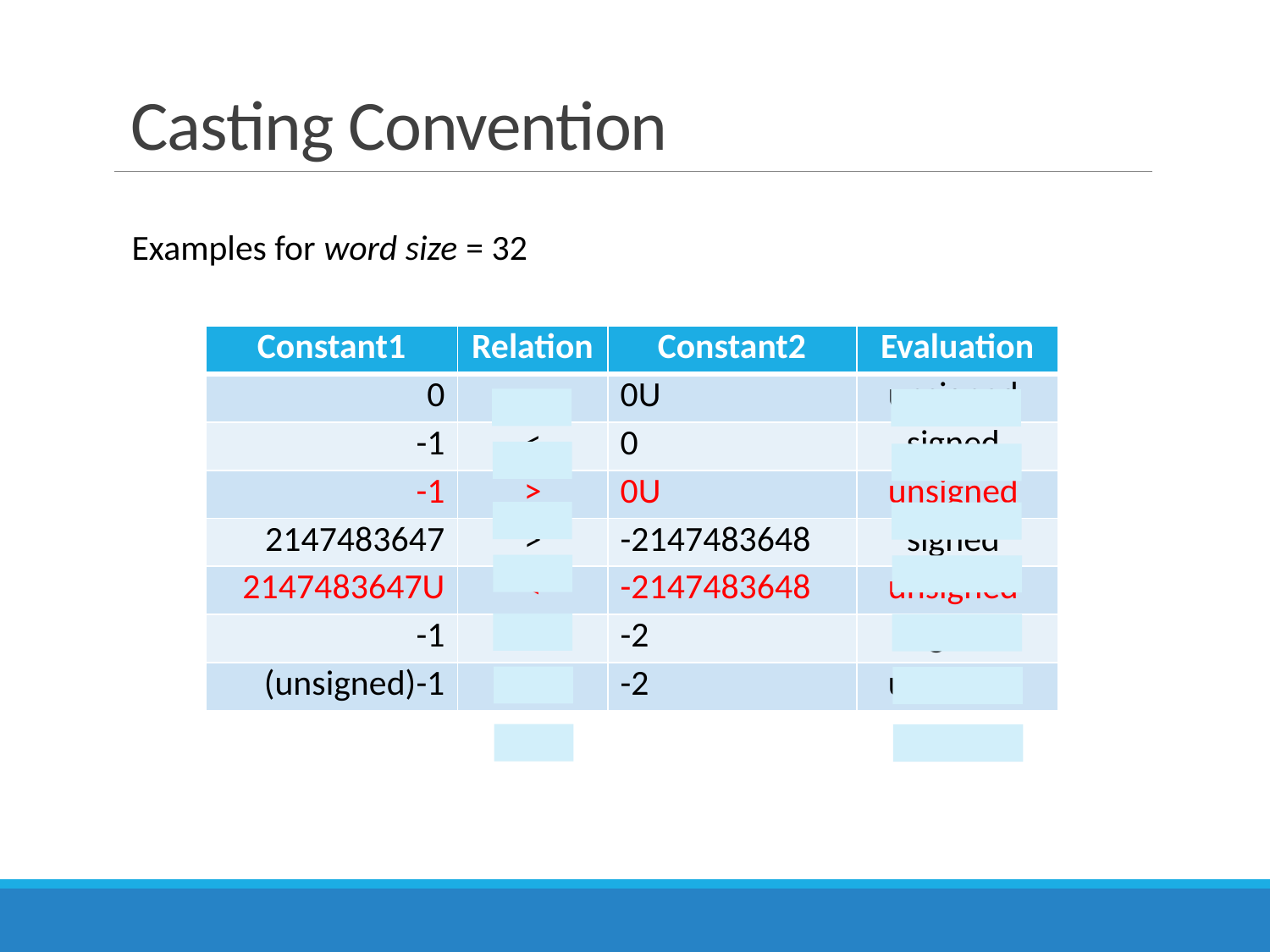

# Casting Convention
Examples for word size = 32
| Constant1 | Relation | Constant2 | Evaluation |
| --- | --- | --- | --- |
| 0 | == | 0U | unsigned |
| -1 | < | 0 | signed |
| -1 | > | 0U | unsigned |
| 2147483647 | > | -2147483648 | signed |
| 2147483647U | < | -2147483648 | unsigned |
| -1 | > | -2 | signed |
| (unsigned)-1 | > | -2 | unsigned |